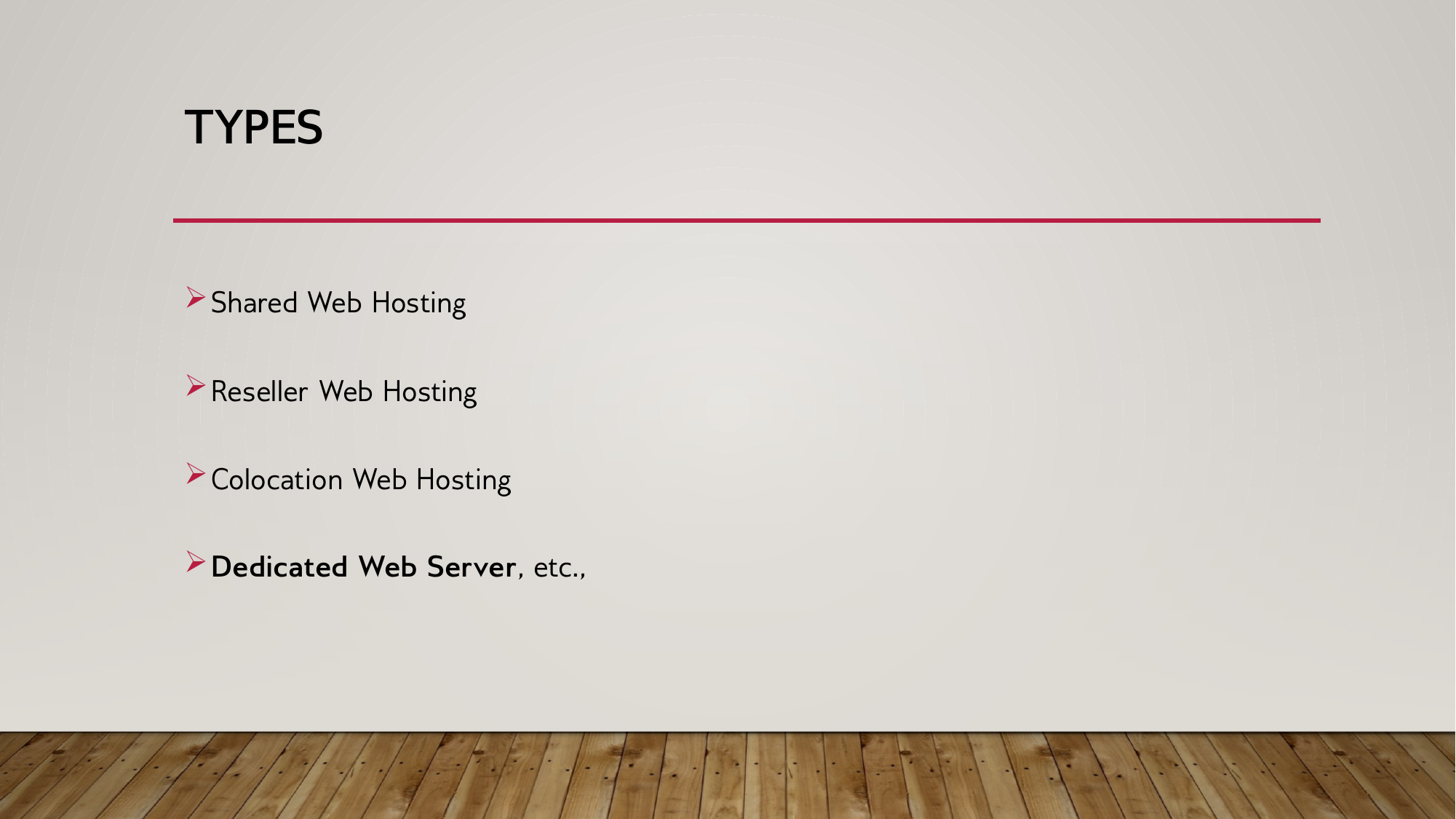

# Types
Shared Web Hosting
Reseller Web Hosting
Colocation Web Hosting
Dedicated Web Server, etc.,